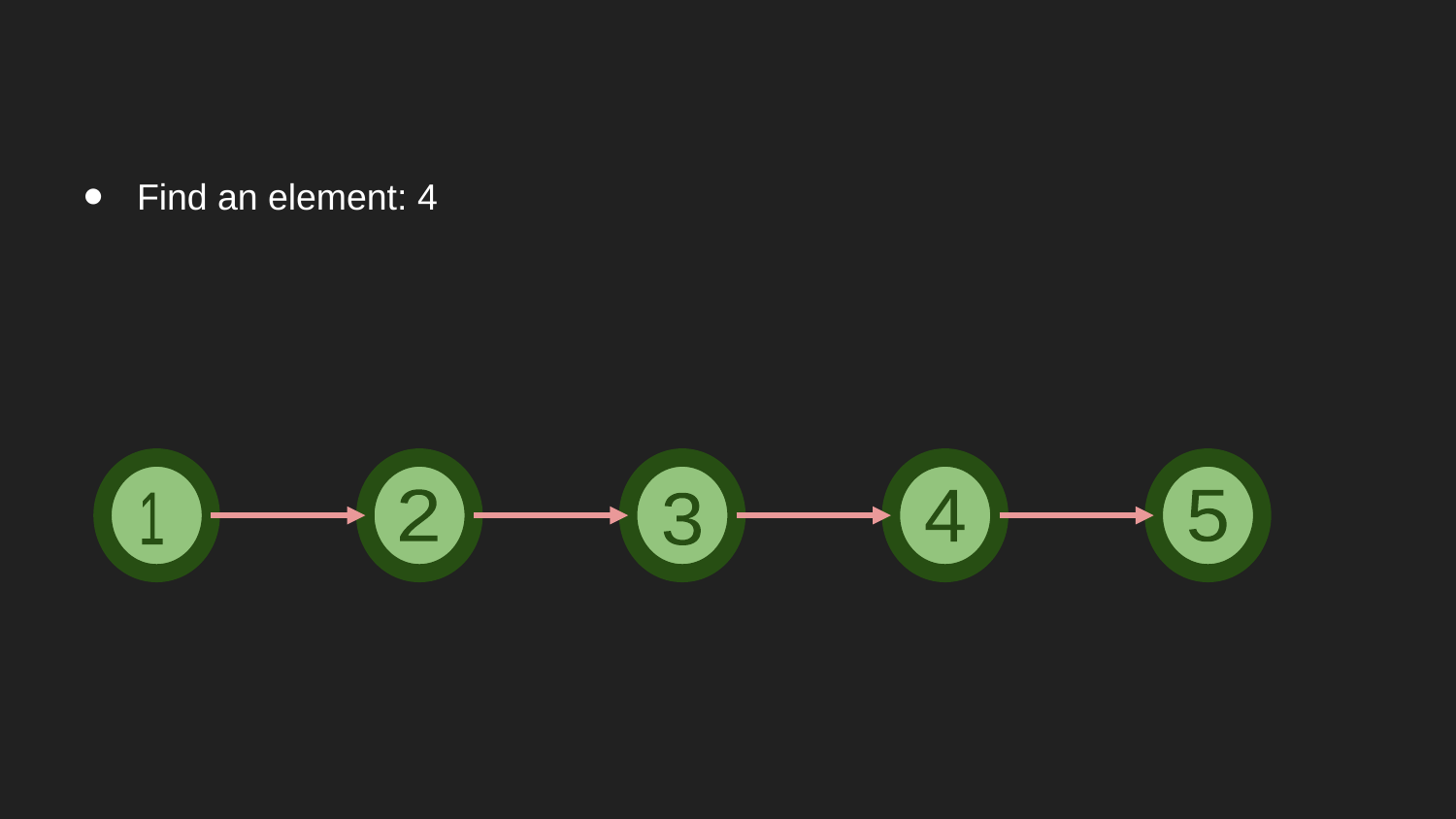

Find an element: 4

3

4

5

2

1